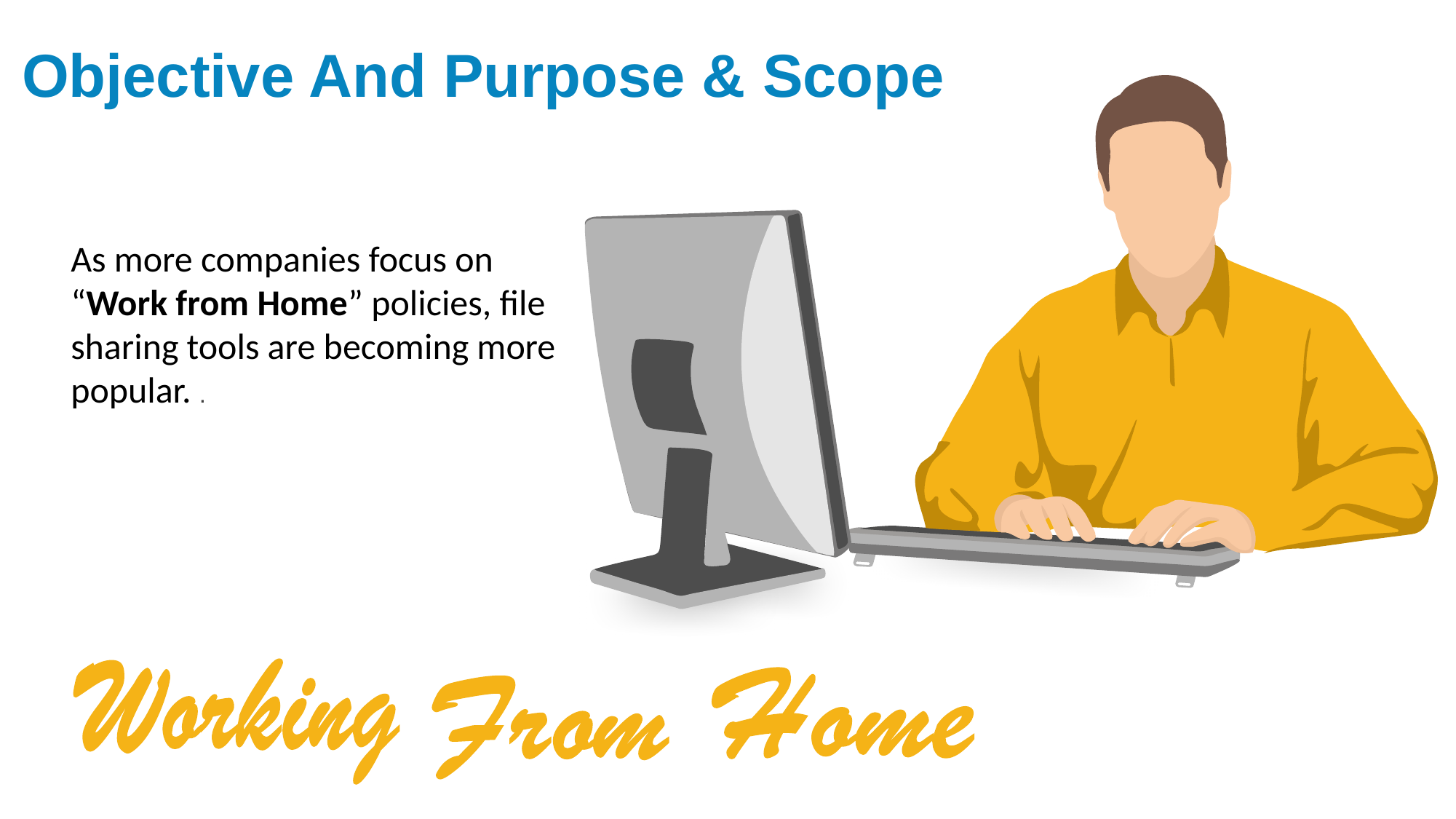

Objective And Purpose & Scope

As more companies focus on “Work from Home” policies, file sharing tools are becoming more popular. .

ALPPT Layout
Clean Text Slide for your Presentation